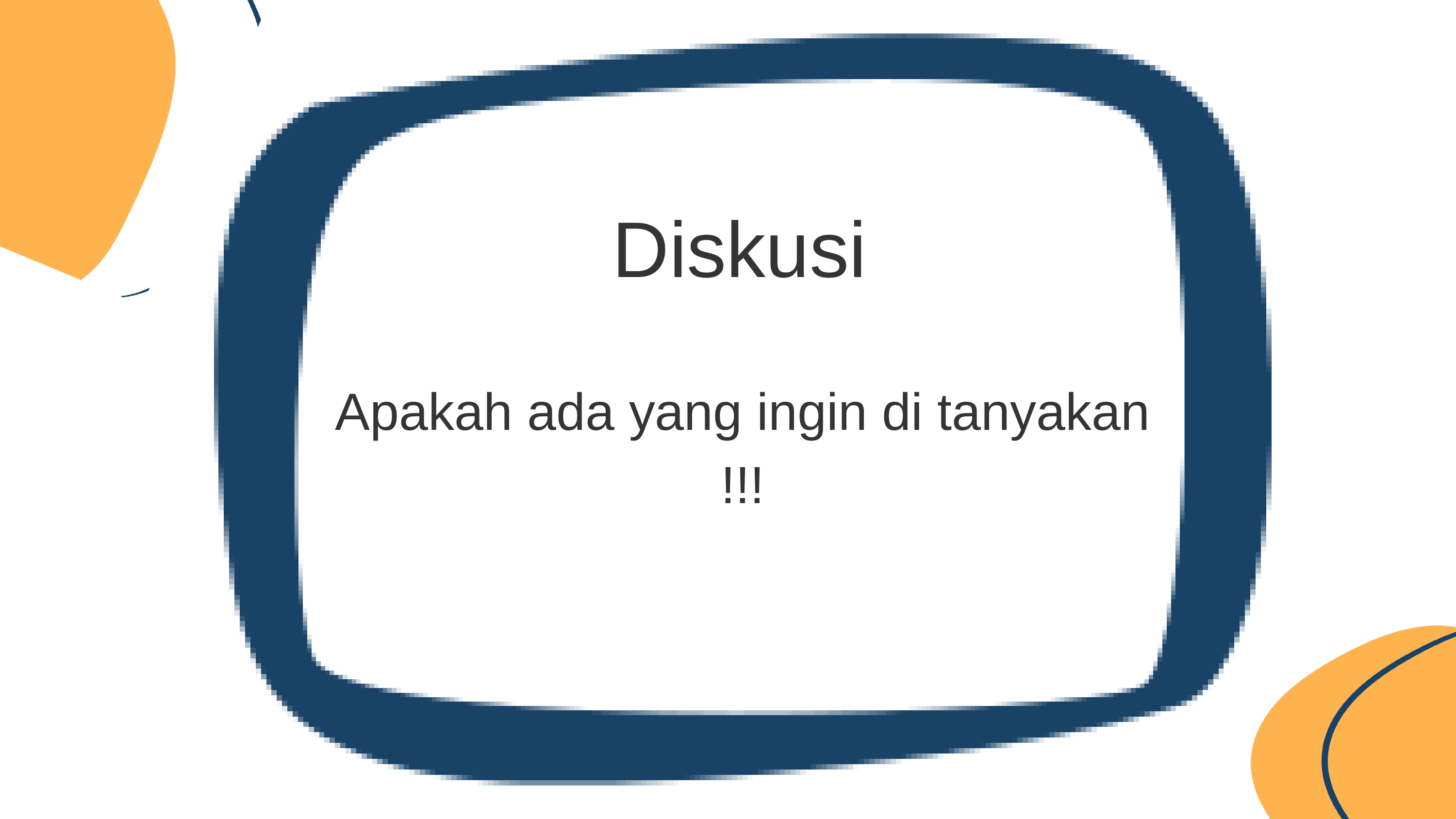

Diskusi
Apakah ada yang ingin di tanyakan
!!!